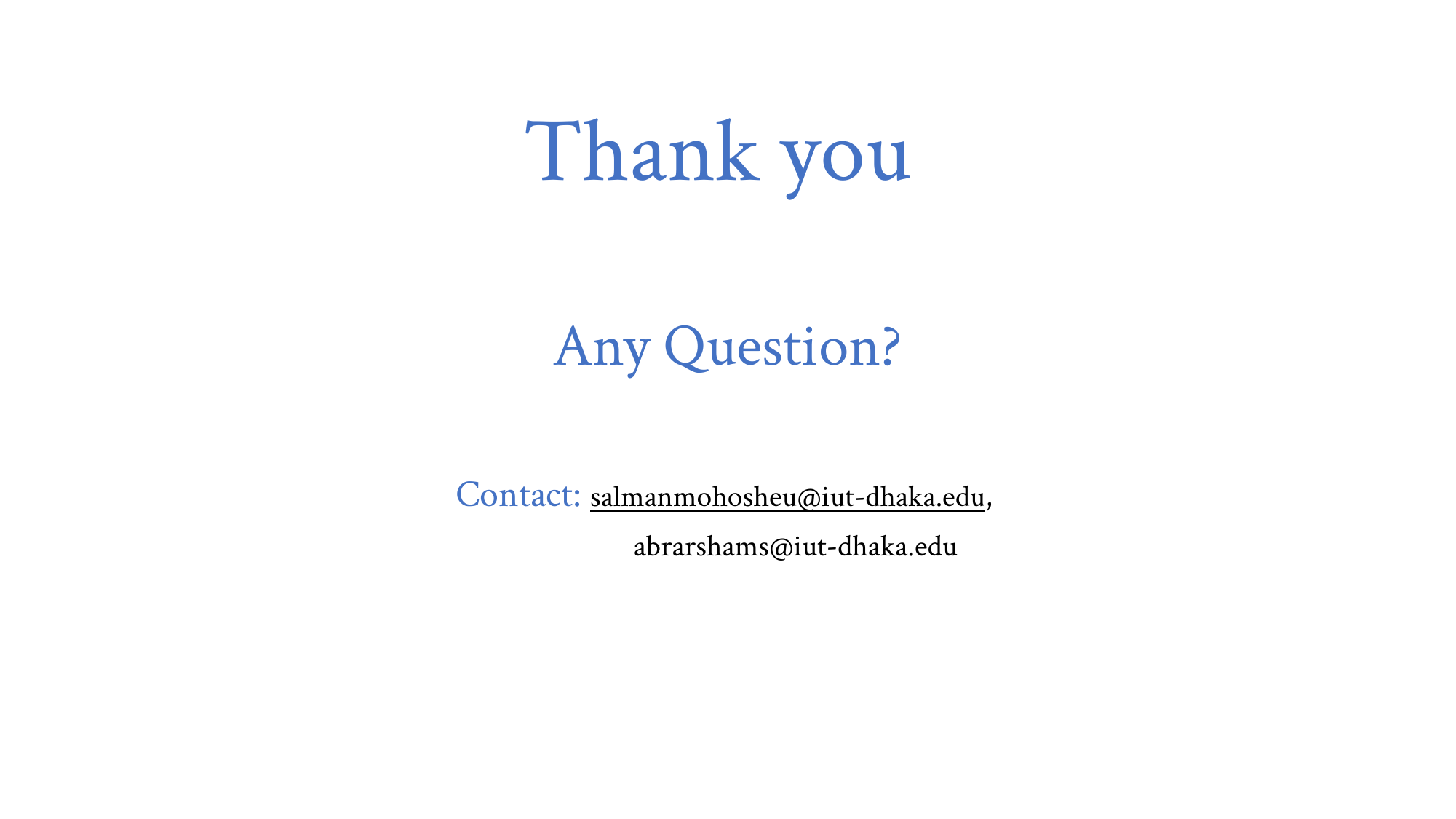

Thank you

Any Question?

Contact: salmanmohosheu@iut-dhaka.edu,
	    abrarshams@iut-dhaka.edu